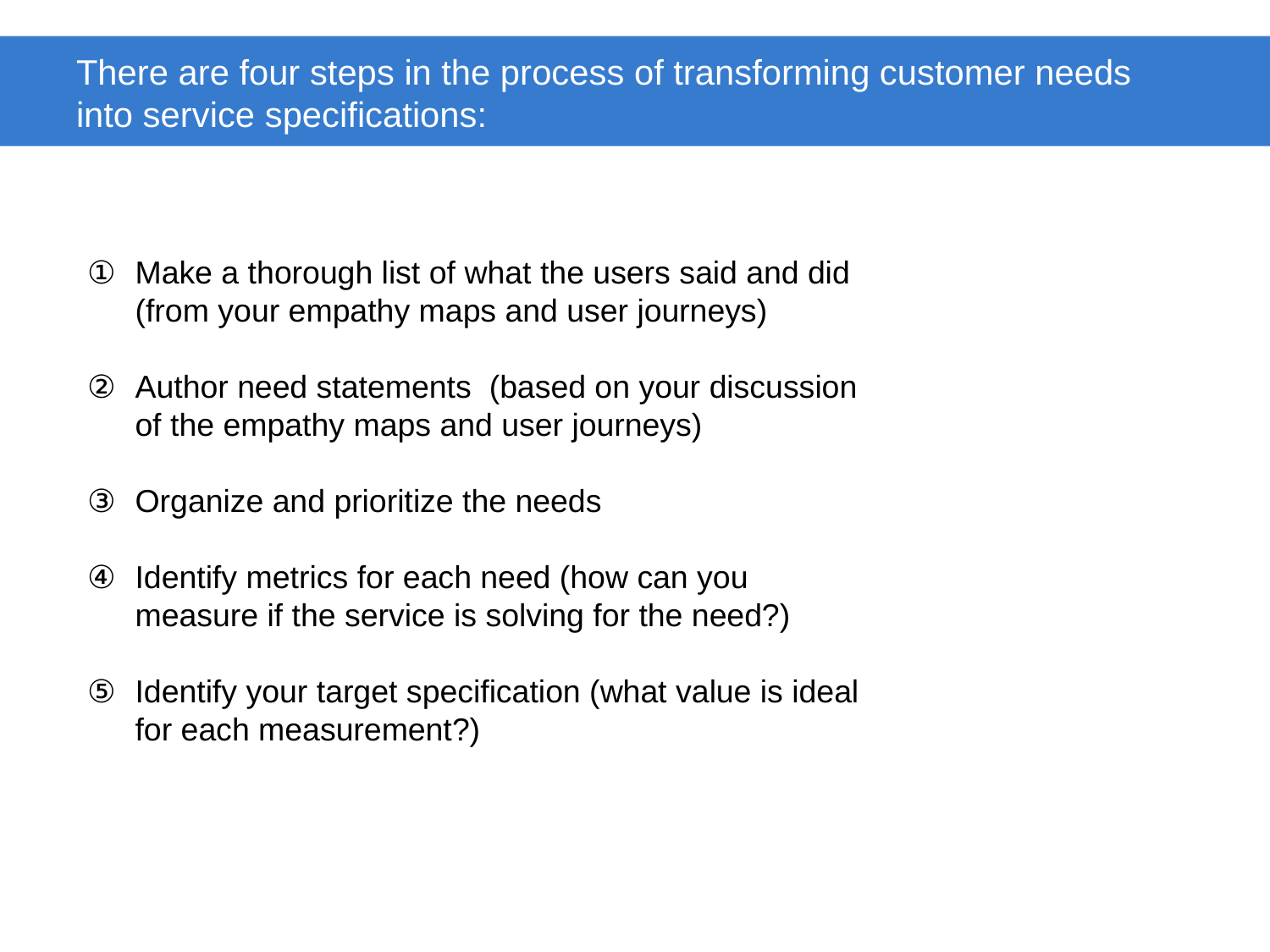

# There are four steps in the process of transforming customer needs into service specifications:
Make a thorough list of what the users said and did (from your empathy maps and user journeys)

Author need statements  (based on your discussion of the empathy maps and user journeys)

Organize and prioritize the needs

Identify metrics for each need (how can you measure if the service is solving for the need?)

Identify your target specification (what value is ideal for each measurement?)